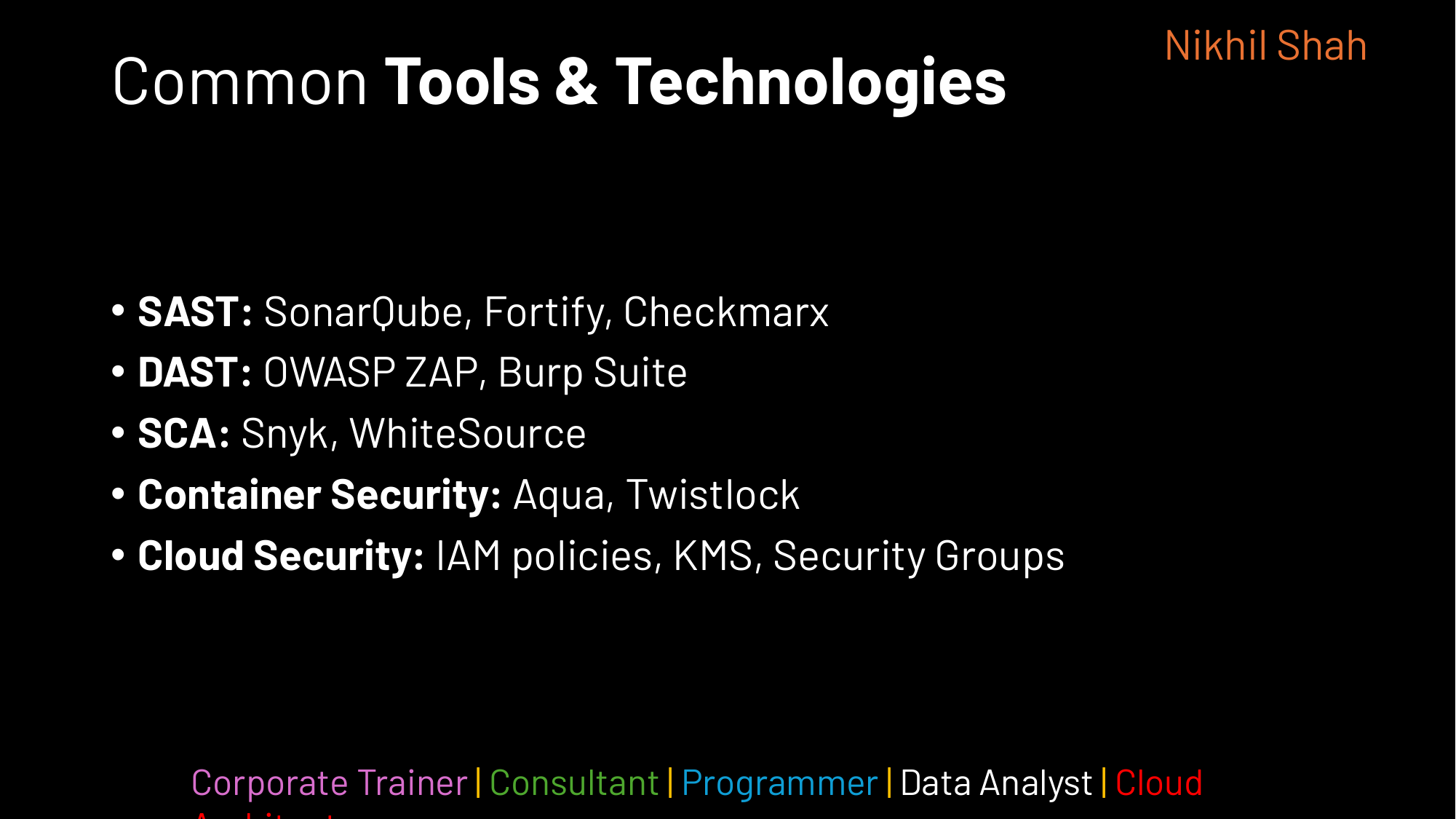

# Common Tools & Technologies

SAST: SonarQube, Fortify, Checkmarx
DAST: OWASP ZAP, Burp Suite
SCA: Snyk, WhiteSource
Container Security: Aqua, Twistlock
Cloud Security: IAM policies, KMS, Security Groups